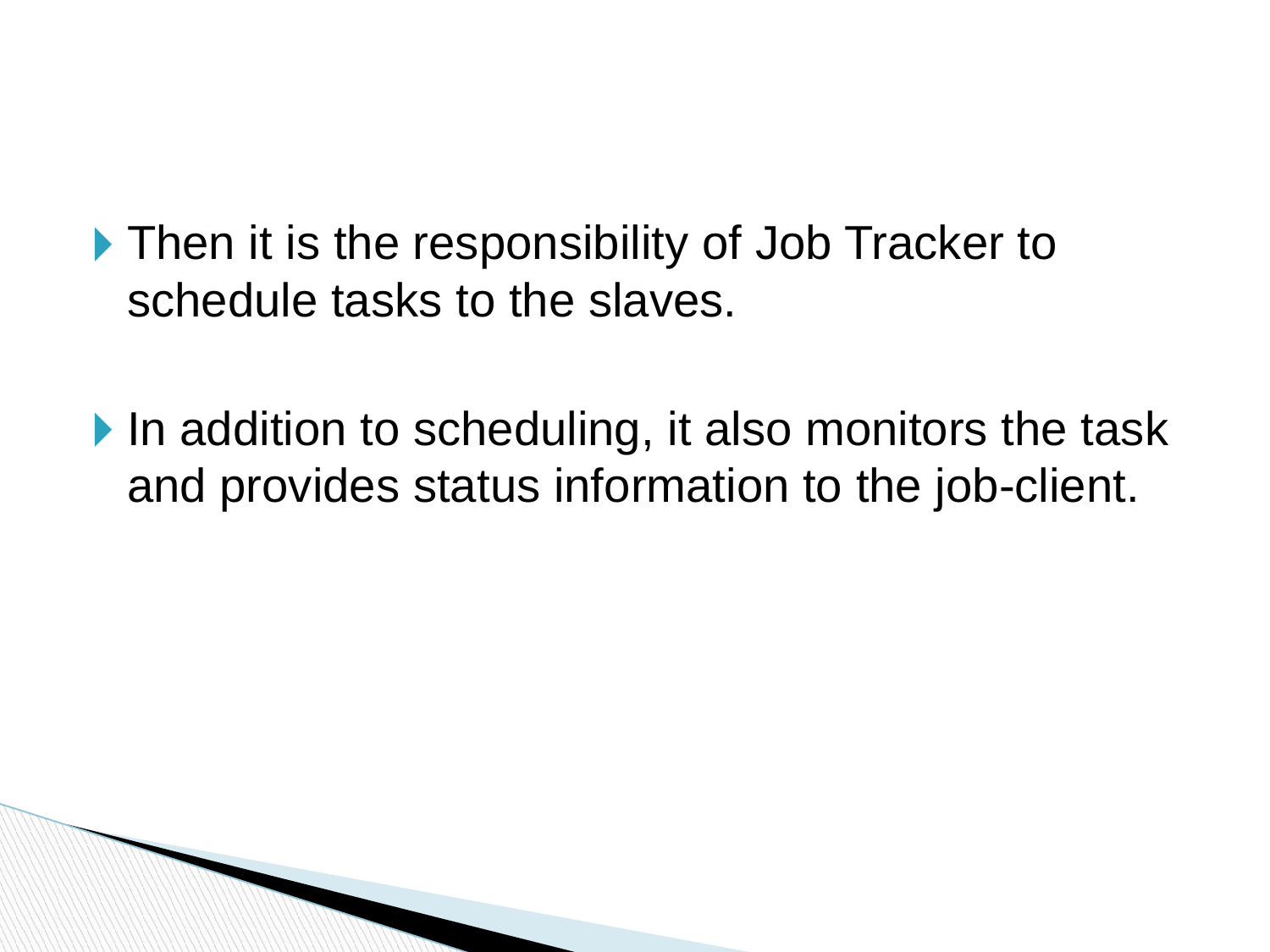

#
Then it is the responsibility of Job Tracker to schedule tasks to the slaves.

In addition to scheduling, it also monitors the task and provides status information to the job-client.